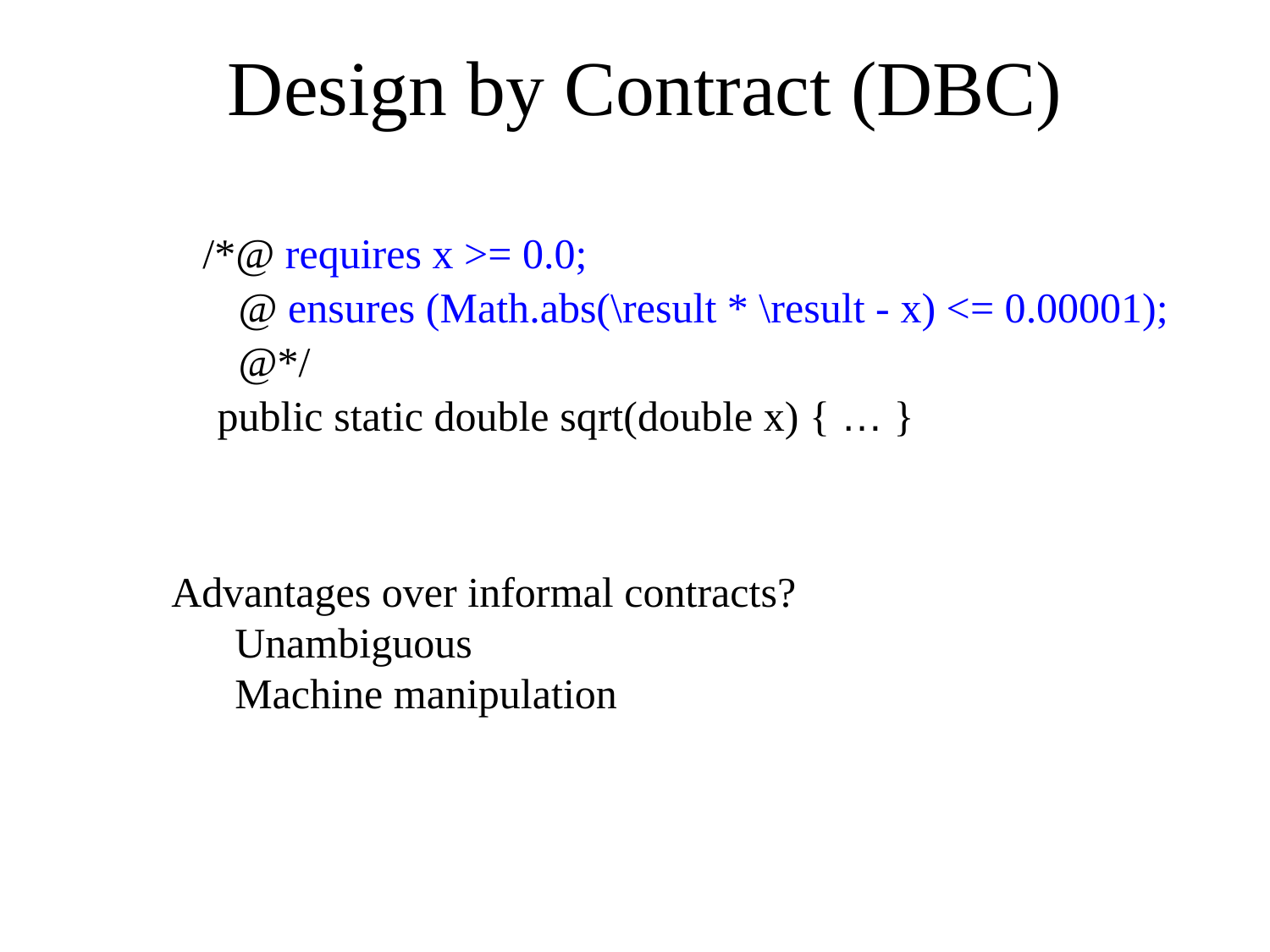

# Design by Contract (DBC)
       /*@ requires x >= 0.0;
  @ ensures (Math.abs(\result * \result - x) <= 0.00001);
  @*/
public static double sqrt(double x) { … }

Advantages over informal contracts?
Unambiguous
Machine manipulation